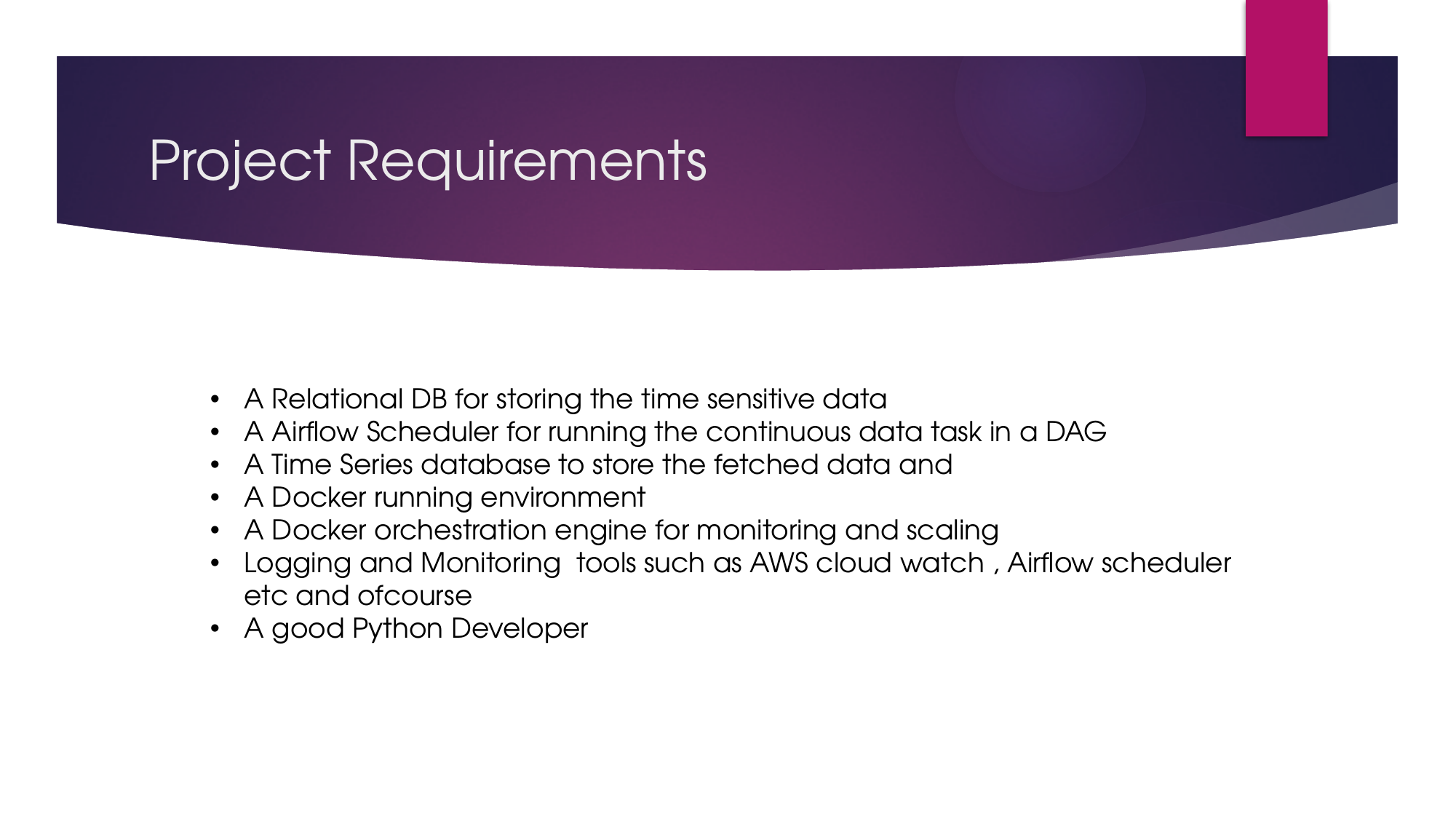

# Project Requirements

A Relational DB for storing the time sensitive data
A Airflow Scheduler for running the continuous data task in a DAG
A Time Series database to store the fetched data and
A Docker running environment
A Docker orchestration engine for monitoring and scaling
Logging and Monitoring  tools such as AWS cloud watch , Airflow scheduler etc and ofcourse
A good Python Developer